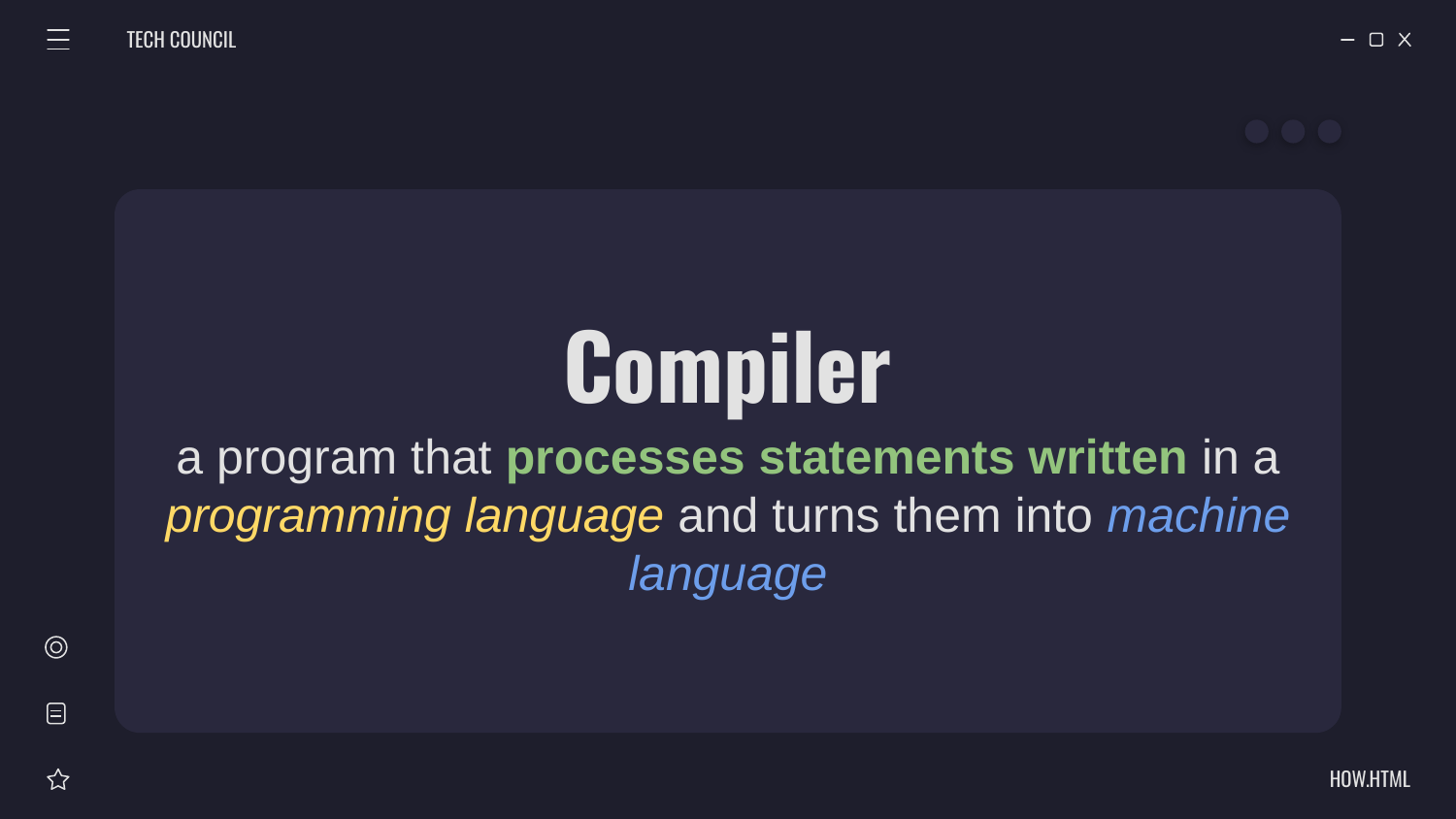

TECH COUNCIL

# Compiler
a program that processes statements written in a programming language and turns them into machine language

HOW.HTML